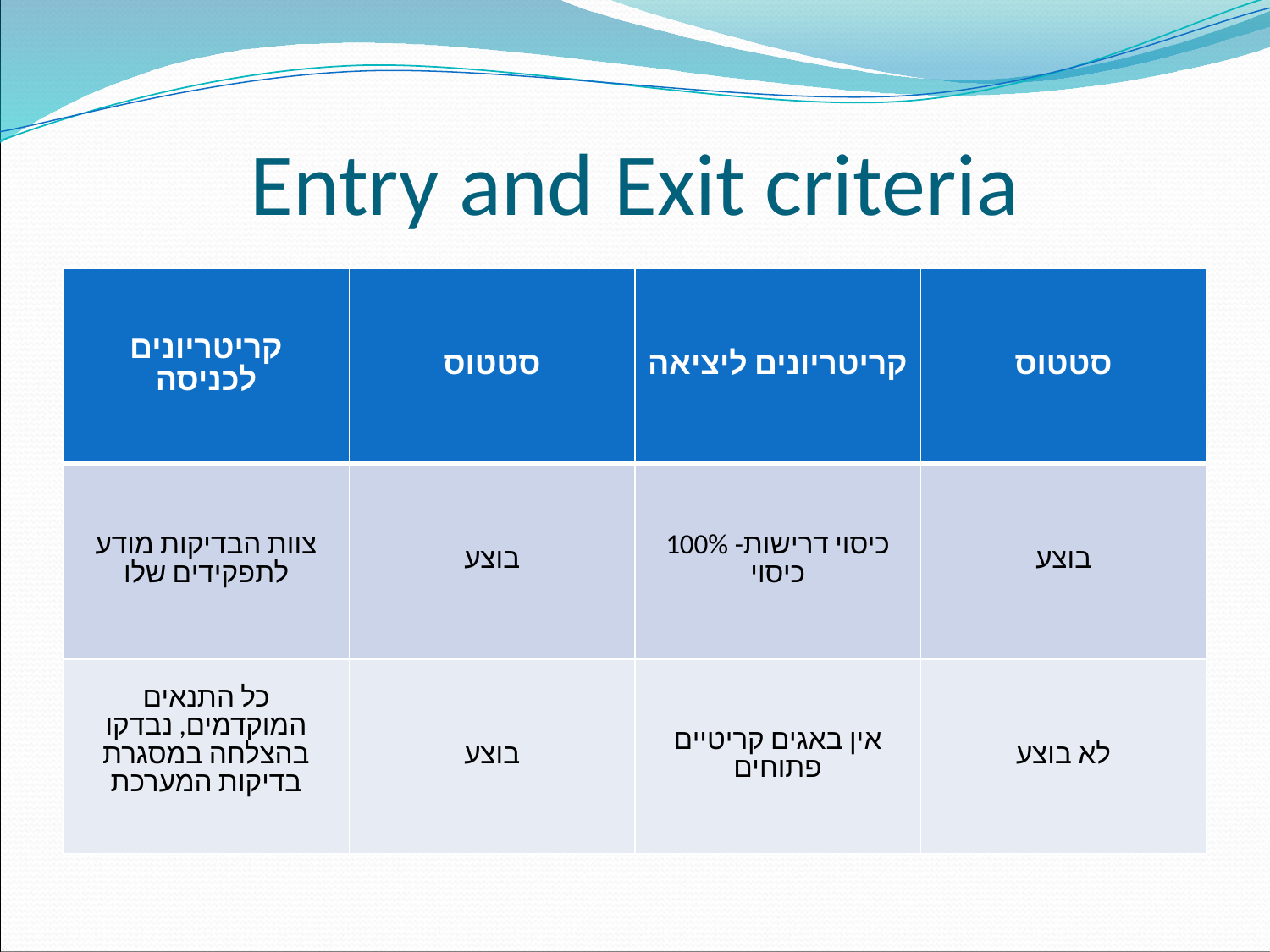

# Entry and Exit criteria
| קריטריונים לכניסה | סטטוס | קריטריונים ליציאה | סטטוס |
| --- | --- | --- | --- |
| צוות הבדיקות מודע לתפקידים שלו | בוצע | כיסוי דרישות- 100% כיסוי | בוצע |
| כל התנאים המוקדמים, נבדקו בהצלחה במסגרת בדיקות המערכת | בוצע | אין באגים קריטיים פתוחים | לא בוצע |